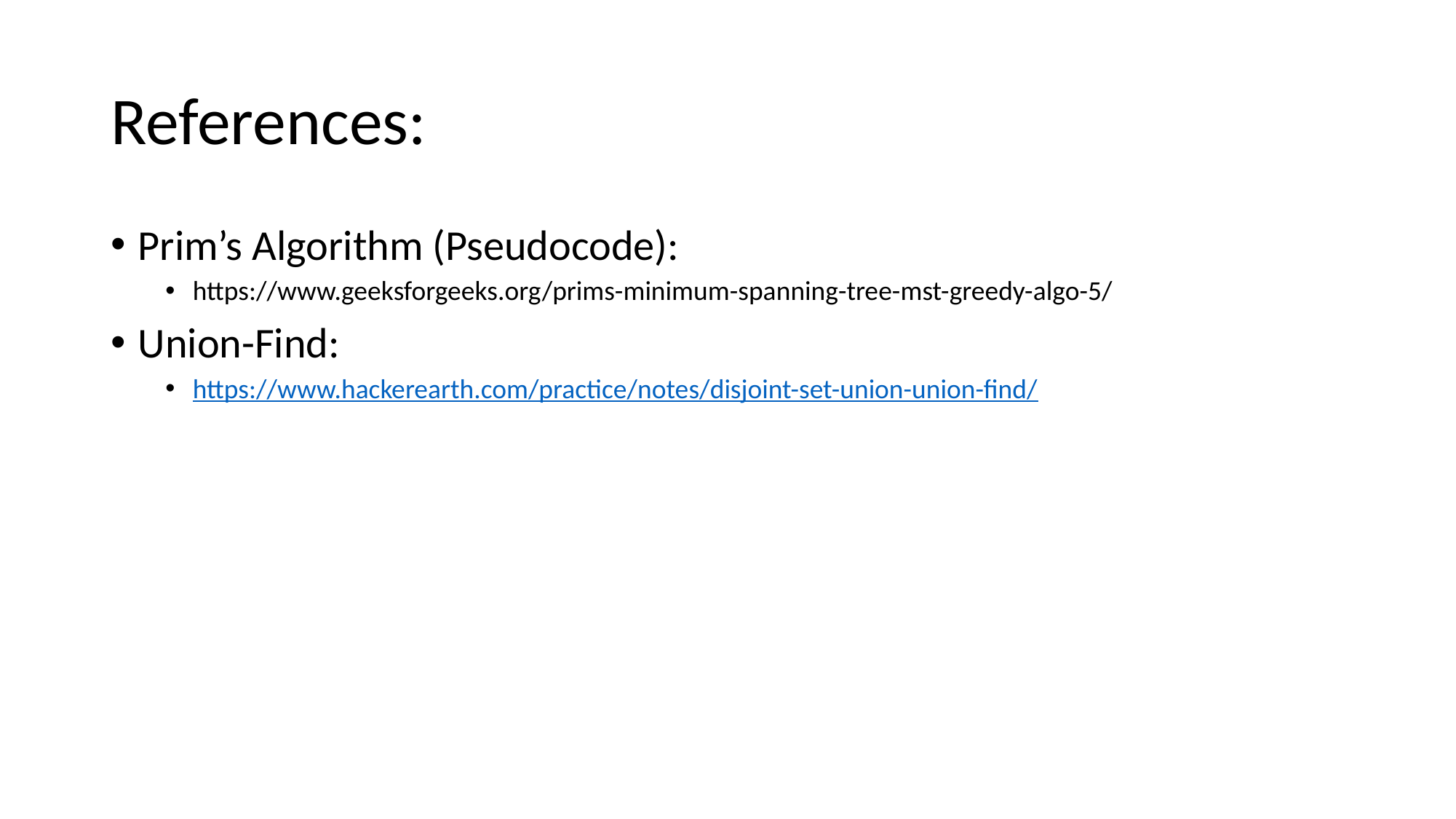

# References:
Prim’s Algorithm (Pseudocode):
https://www.geeksforgeeks.org/prims-minimum-spanning-tree-mst-greedy-algo-5/
Union-Find:
https://www.hackerearth.com/practice/notes/disjoint-set-union-union-find/